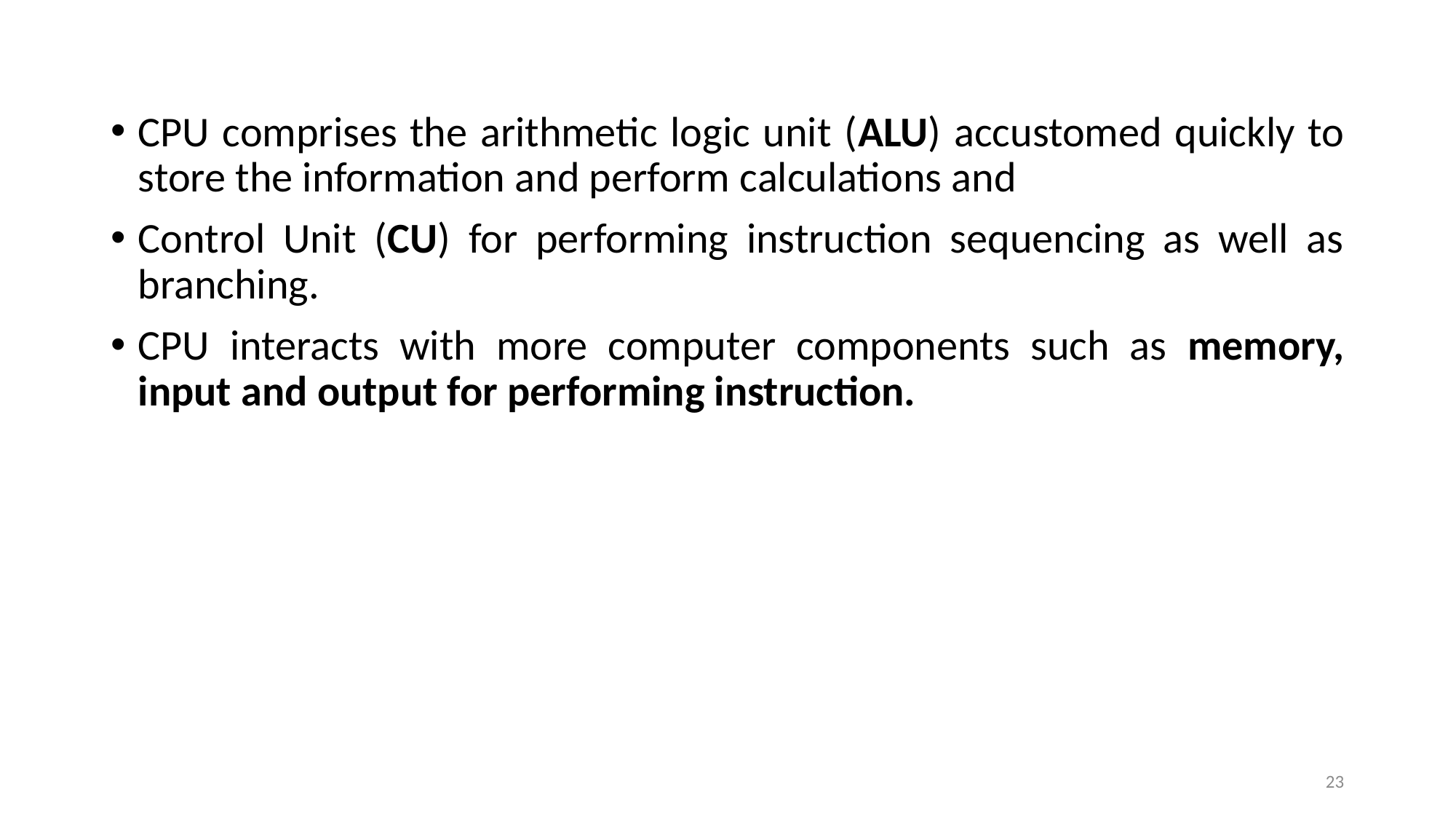

CPU comprises the arithmetic logic unit (ALU) accustomed quickly to store the information and perform calculations and
Control Unit (CU) for performing instruction sequencing as well as branching.
CPU interacts with more computer components such as memory, input and output for performing instruction.
23